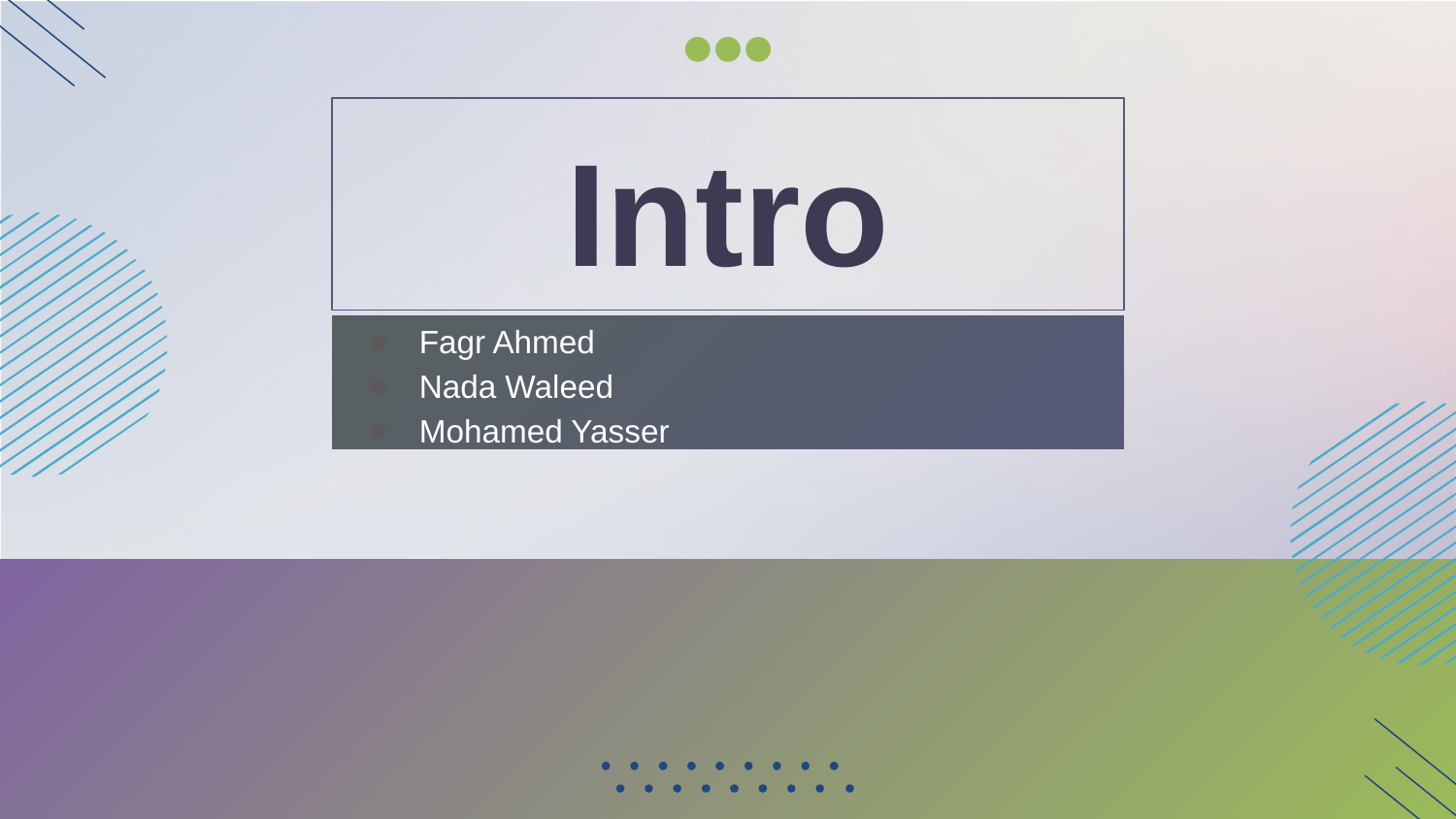

Intro
Fagr Ahmed
Nada Waleed
Mohamed Yasser